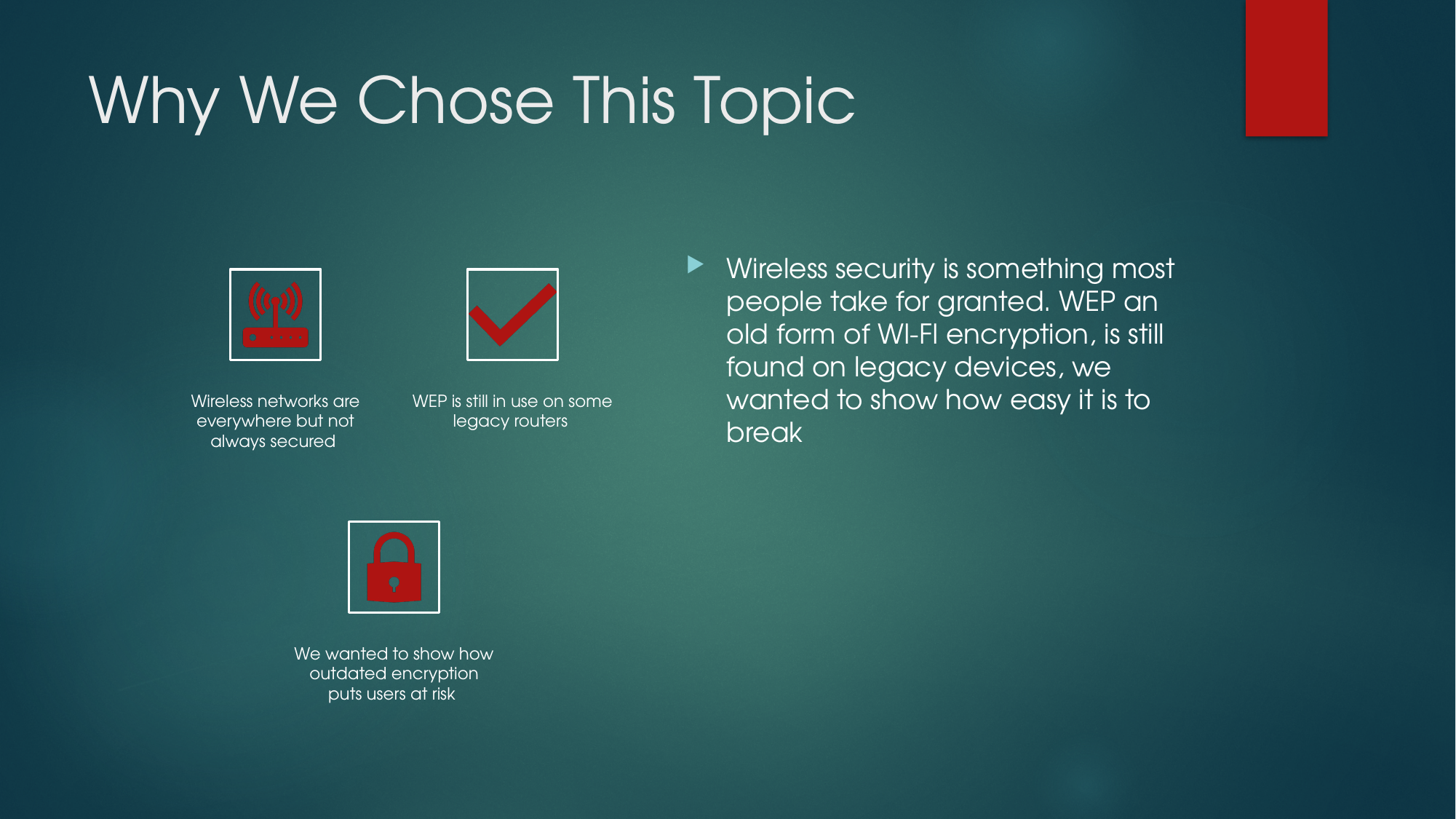

# Why We Chose This Topic
Wireless security is something most people take for granted. WEP an old form of WI-FI encryption, is still found on legacy devices, we wanted to show how easy it is to break
Wireless networks are everywhere but not always secured
WEP is still in use on some legacy routers
We wanted to show how outdated encryption puts users at risk